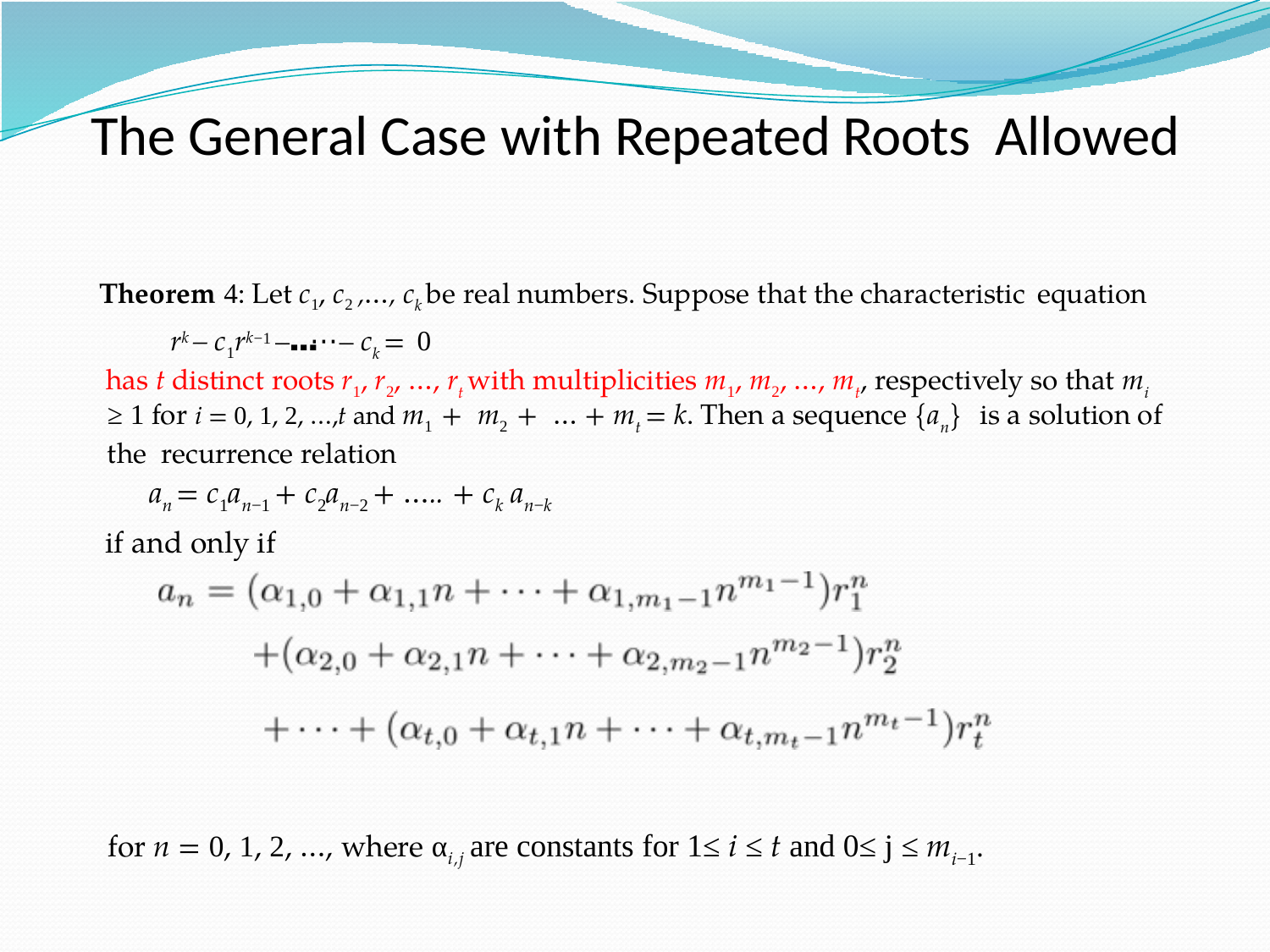

# The General Case with Repeated Roots  Allowed
Theorem 4: Let c1, c2 ,…, ck be real numbers. Suppose that the characteristic equation
rk – c1rk−1 –…⋯ – ck = 0
has t distinct roots r1, r2, …, rt with multiplicities m1, m2, …, mt, respectively so that mi
≥ 1 for i = 0, 1, 2, …,t and m1  +  m2  +  … + mt = k. Then a sequence {an}	is a solution of the  recurrence relation
an = c1an−1 + c2an−2 + ….. + ck an−k
if and only if

for n = 0, 1, 2, …, where αi,j are constants for 1≤ i ≤ t and 0≤ j ≤ mi−1.